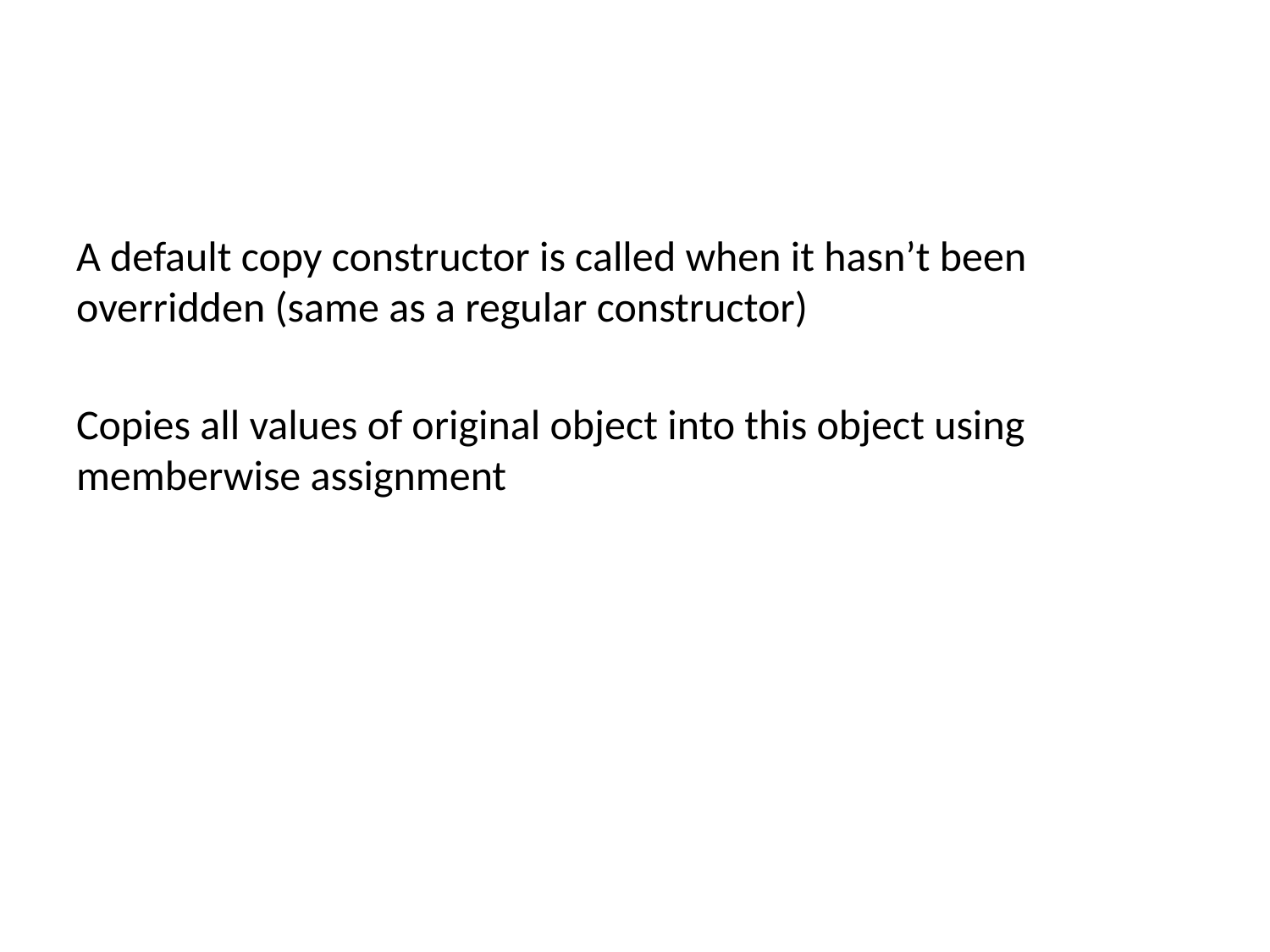

A default copy constructor is called when it hasn’t been overridden (same as a regular constructor)

Copies all values of original object into this object using memberwise assignment